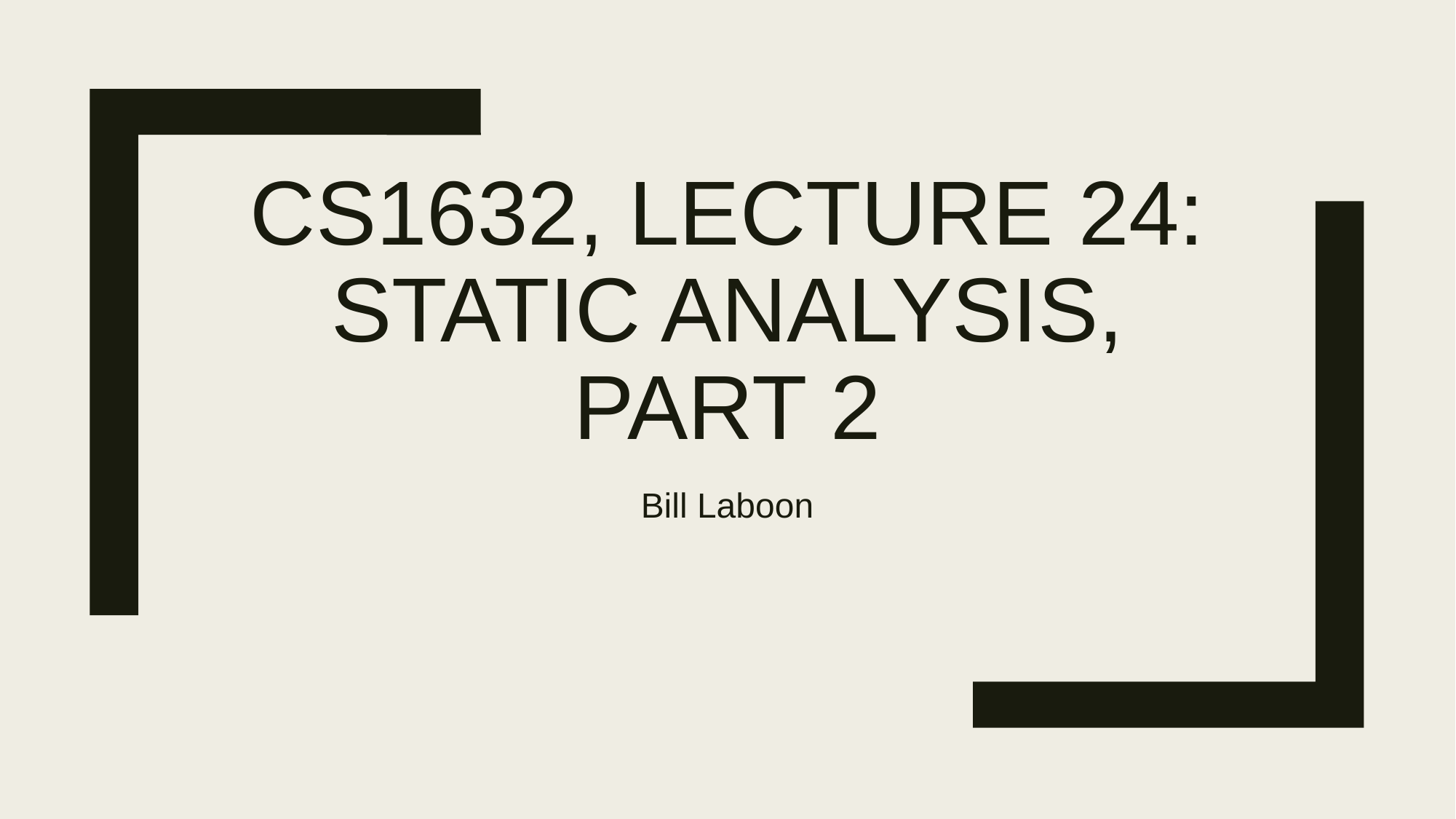

# CS1632, Lecture 24: static analysis, part 2
Bill Laboon